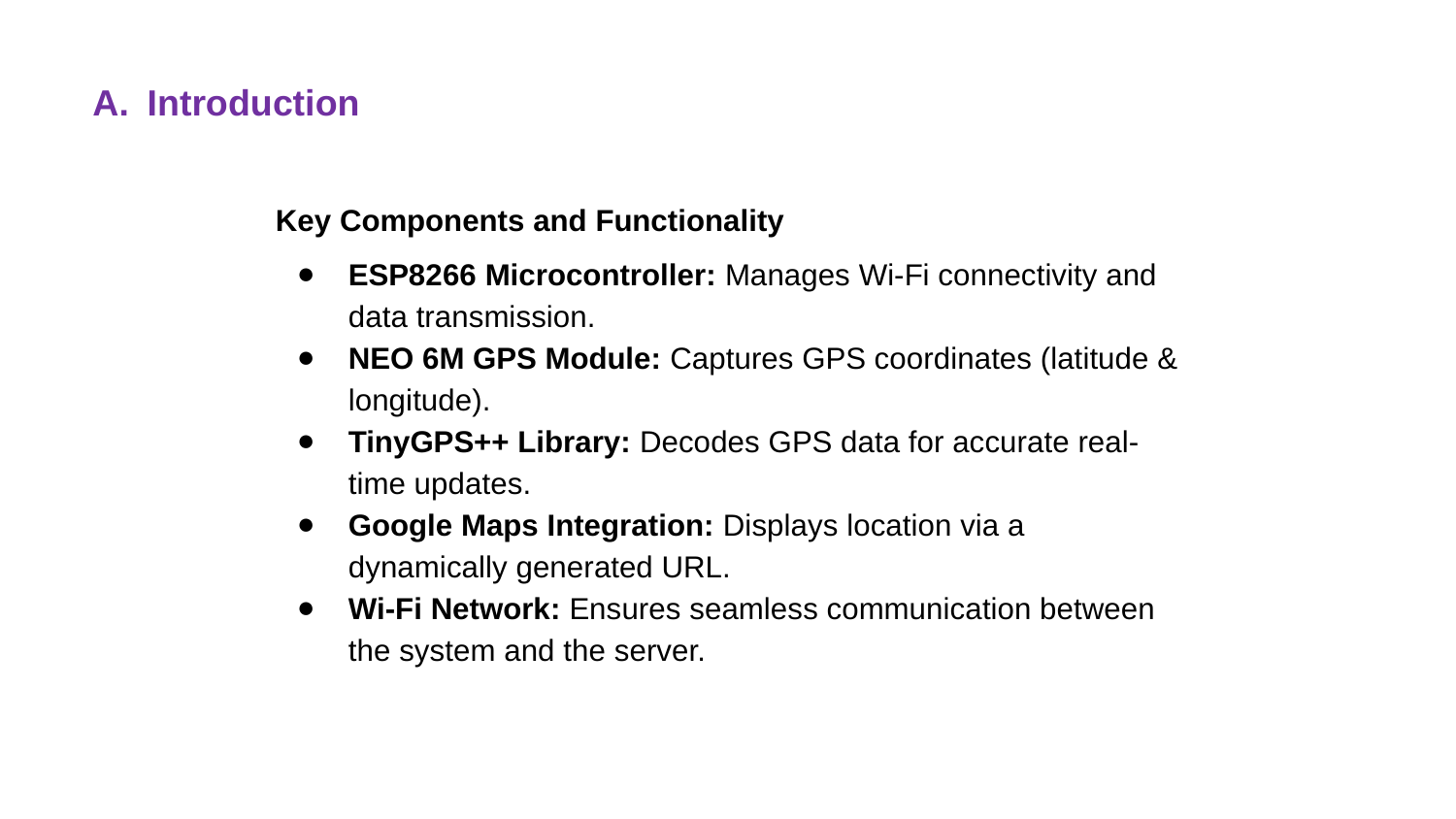

Introduction
Key Components and Functionality
ESP8266 Microcontroller: Manages Wi-Fi connectivity and data transmission.
NEO 6M GPS Module: Captures GPS coordinates (latitude & longitude).
TinyGPS++ Library: Decodes GPS data for accurate real-time updates.
Google Maps Integration: Displays location via a dynamically generated URL.
Wi-Fi Network: Ensures seamless communication between the system and the server.